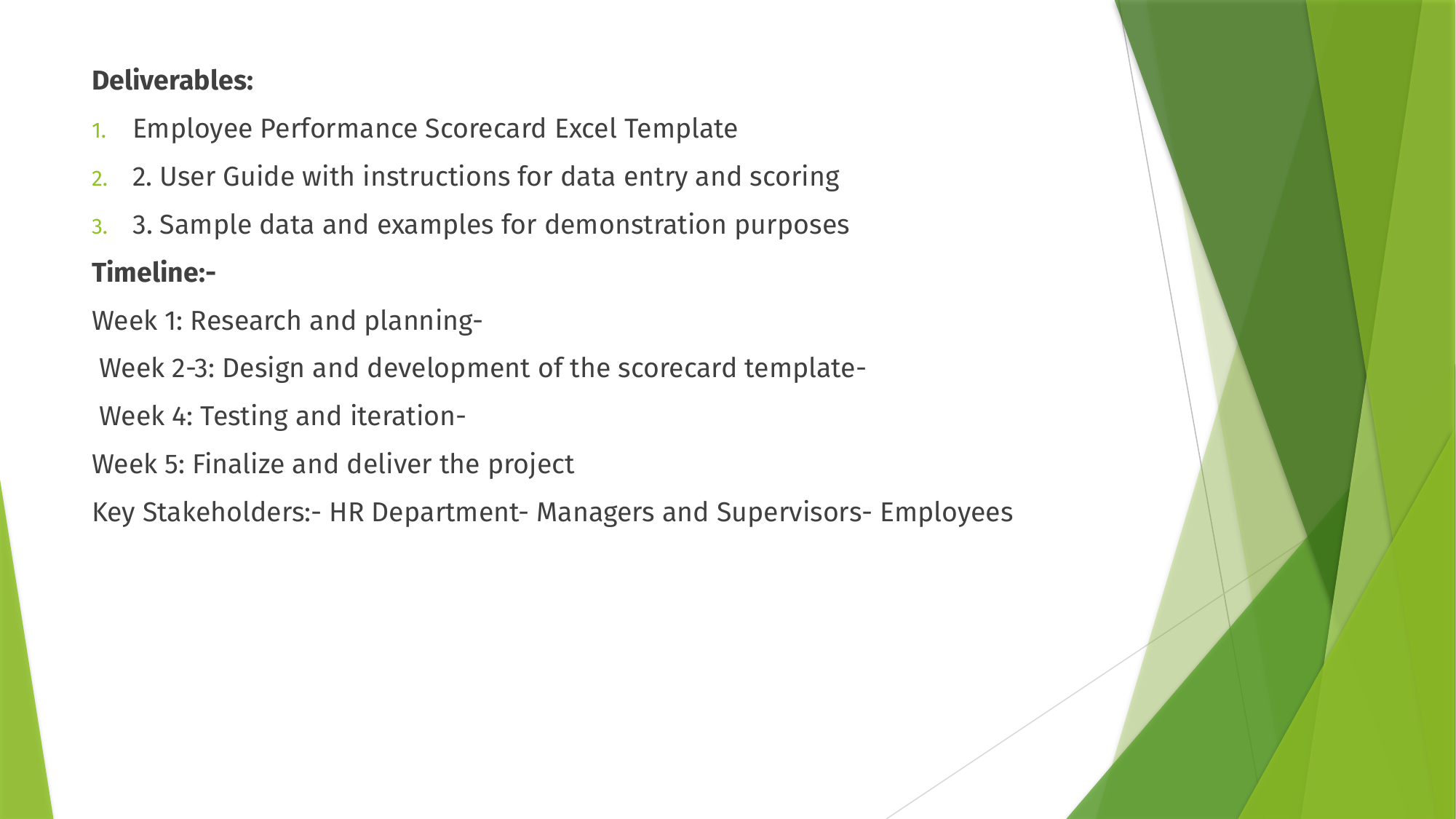

Deliverables:
Employee Performance Scorecard Excel Template
2. User Guide with instructions for data entry and scoring
3. Sample data and examples for demonstration purposes
Timeline:-
Week 1: Research and planning-
 Week 2-3: Design and development of the scorecard template-
 Week 4: Testing and iteration-
Week 5: Finalize and deliver the project
Key Stakeholders:- HR Department- Managers and Supervisors- Employees